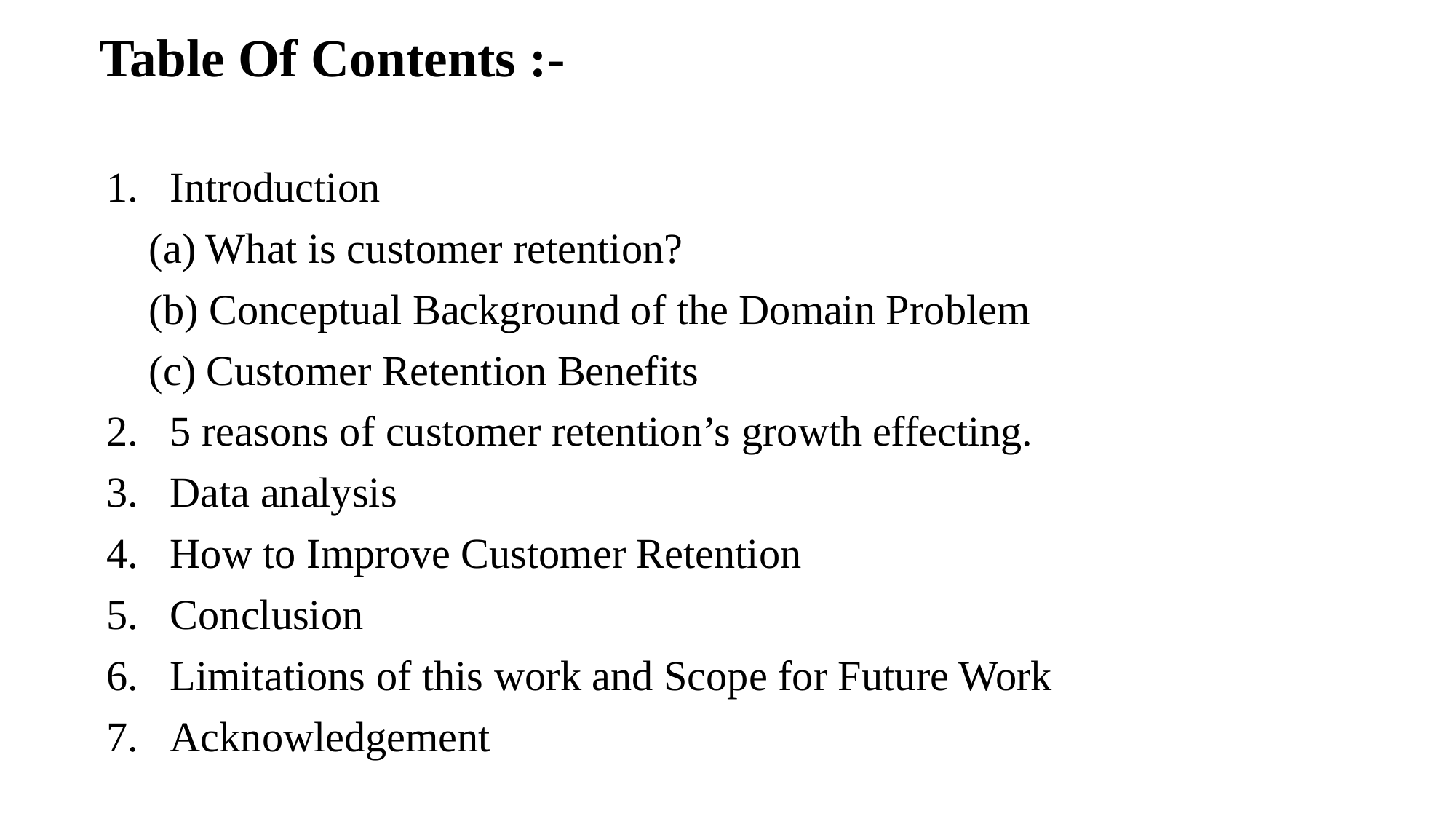

# Table Of Contents :-

1.   Introduction
    (a) What is customer retention?
    (b) Conceptual Background of the Domain Problem
    (c) Customer Retention Benefits
2.   5 reasons of customer retention’s growth effecting.
3.   Data analysis
4.   How to Improve Customer Retention
5.   Conclusion
6.   Limitations of this work and Scope for Future Work
7.   Acknowledgement